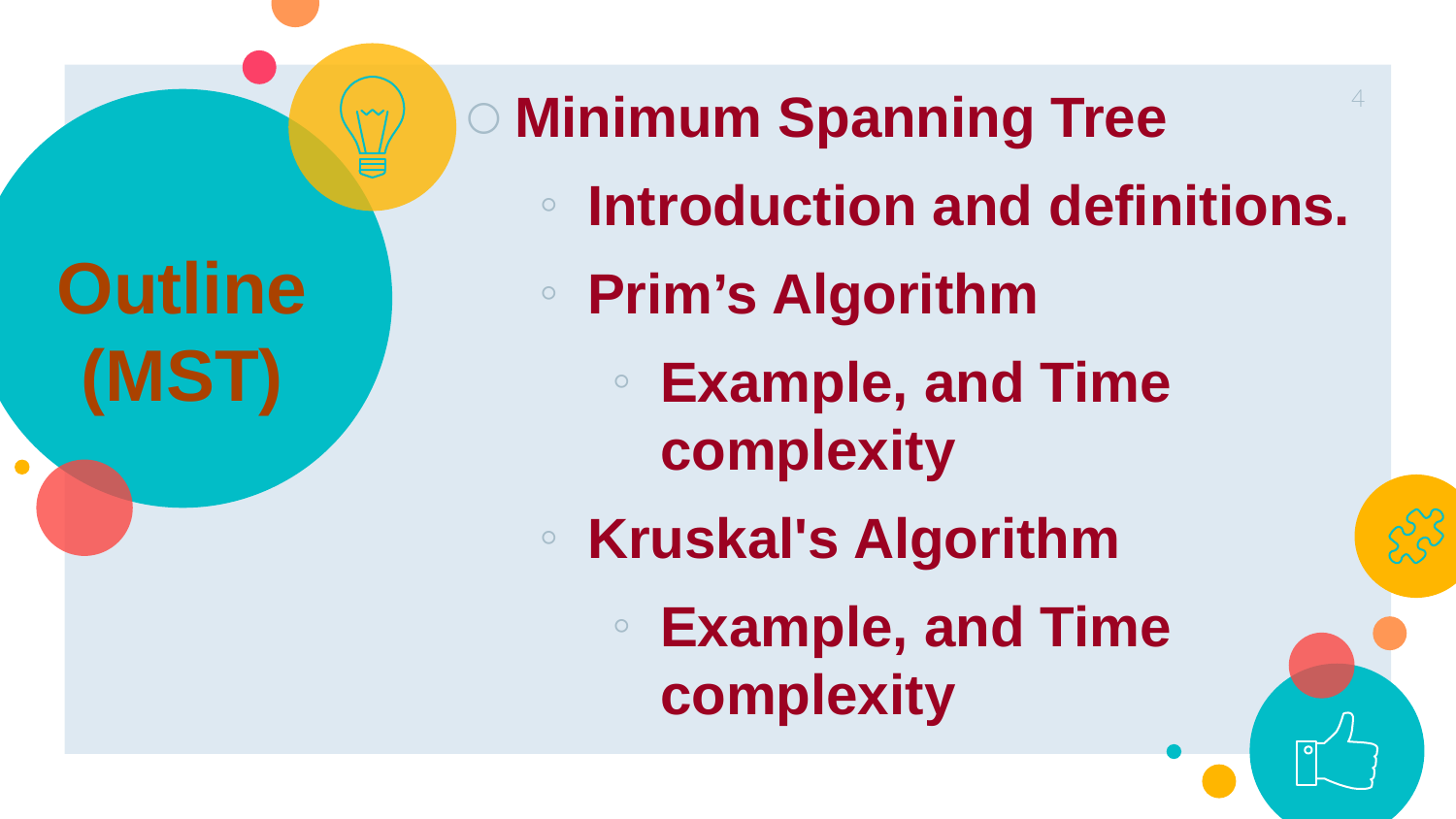

Minimum Spanning Tree
Introduction and definitions.
Prim’s Algorithm
Example, and Time complexity
Kruskal's Algorithm
Example, and Time complexity
4
# Outline (MST)